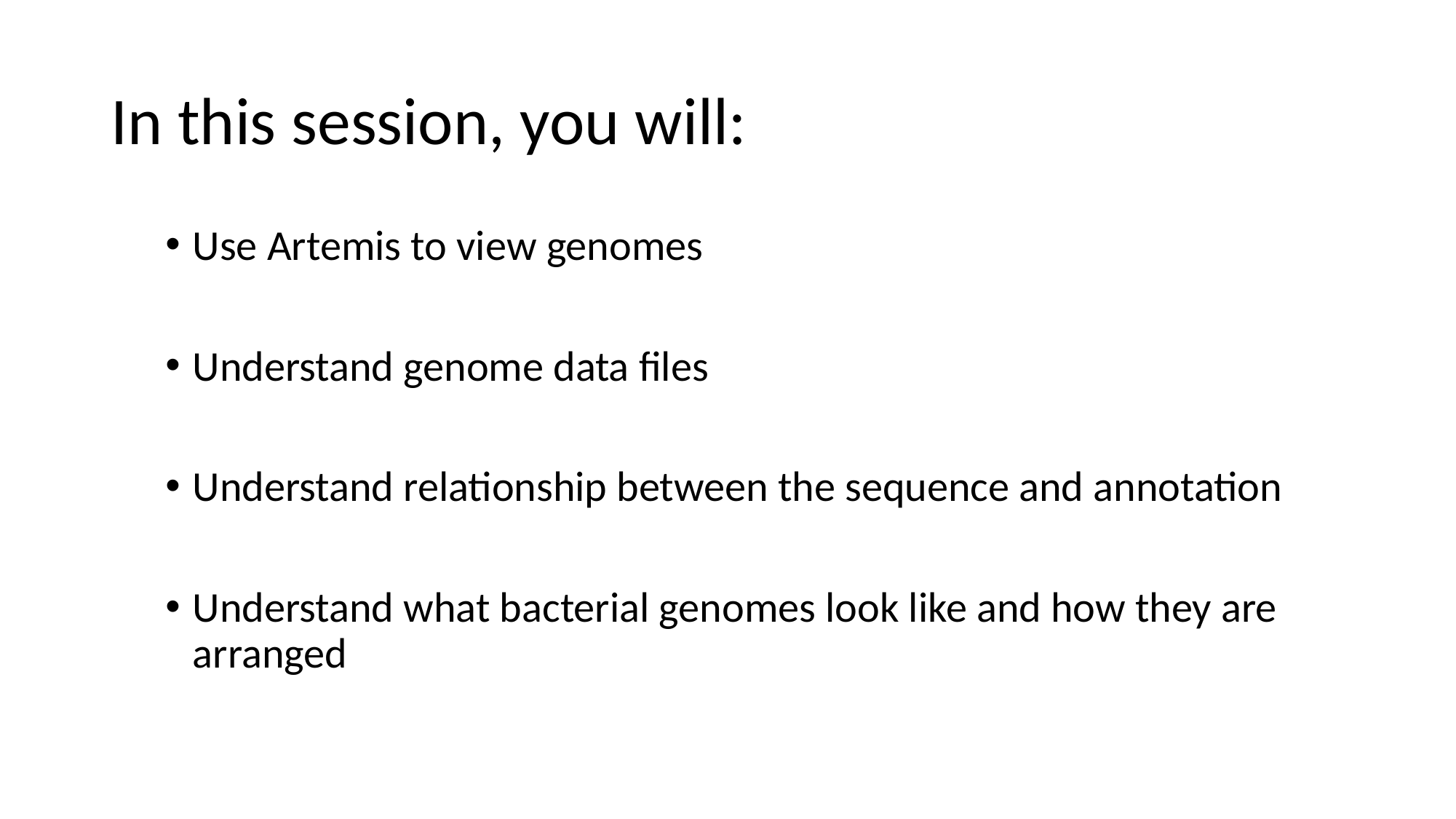

# In this session, you will:
Use Artemis to view genomes

Understand genome data files

Understand relationship between the sequence and annotation

Understand what bacterial genomes look like and how they are arranged